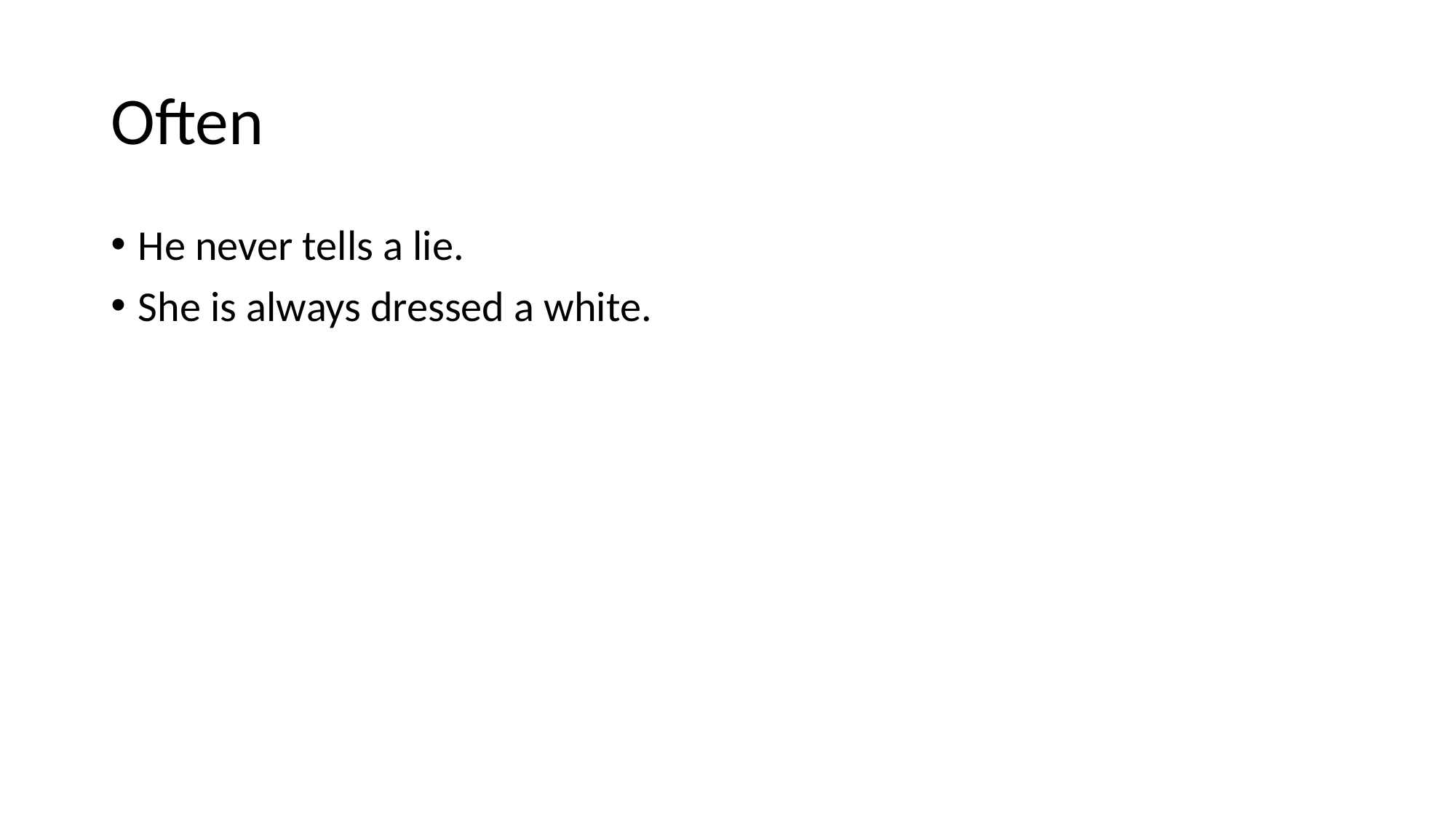

# Often
He never tells a lie.
She is always dressed a white.